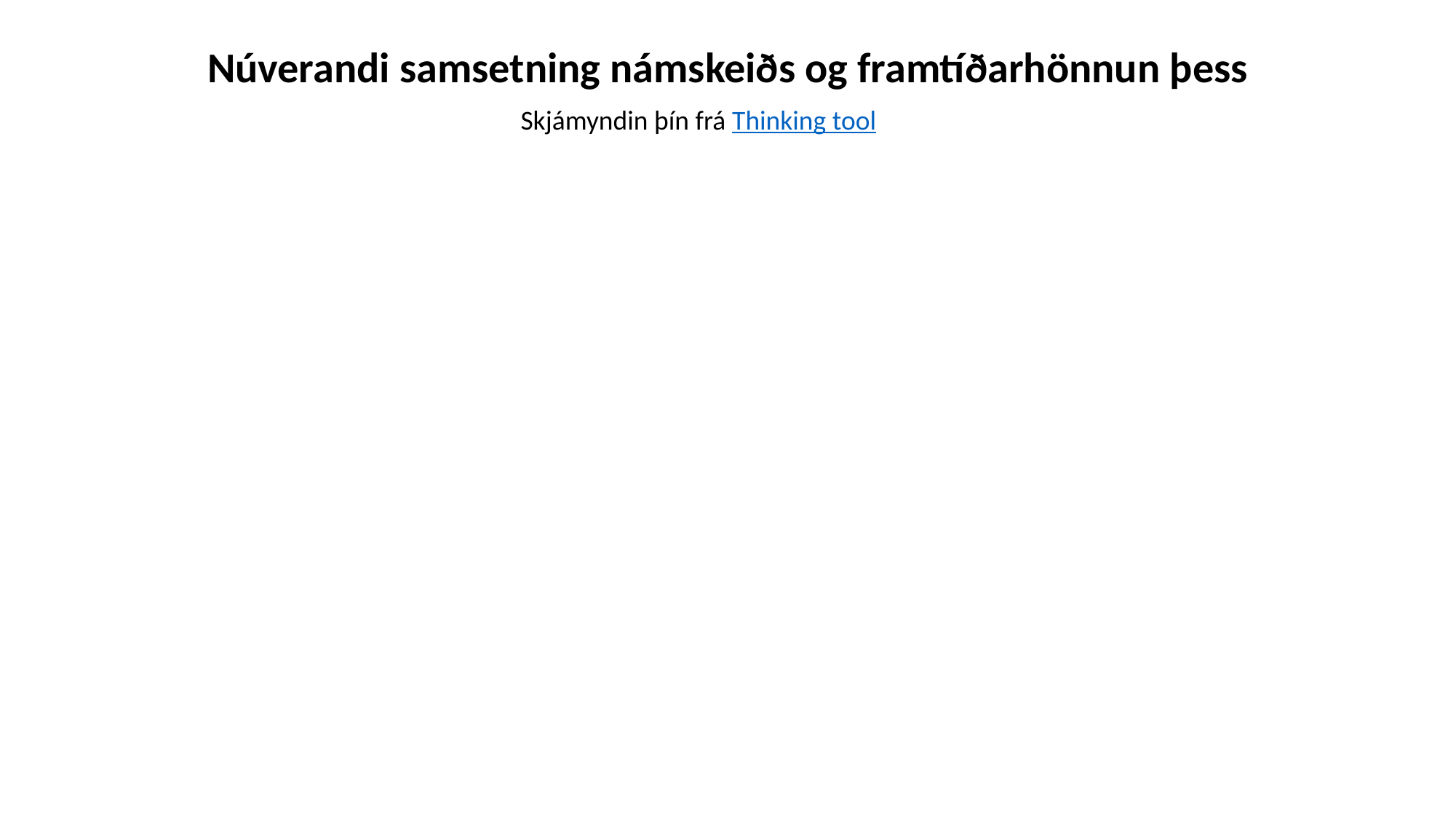

Núverandi samsetning námskeiðs og framtíðarhönnun þess
Skjámyndin þín frá Thinking tool